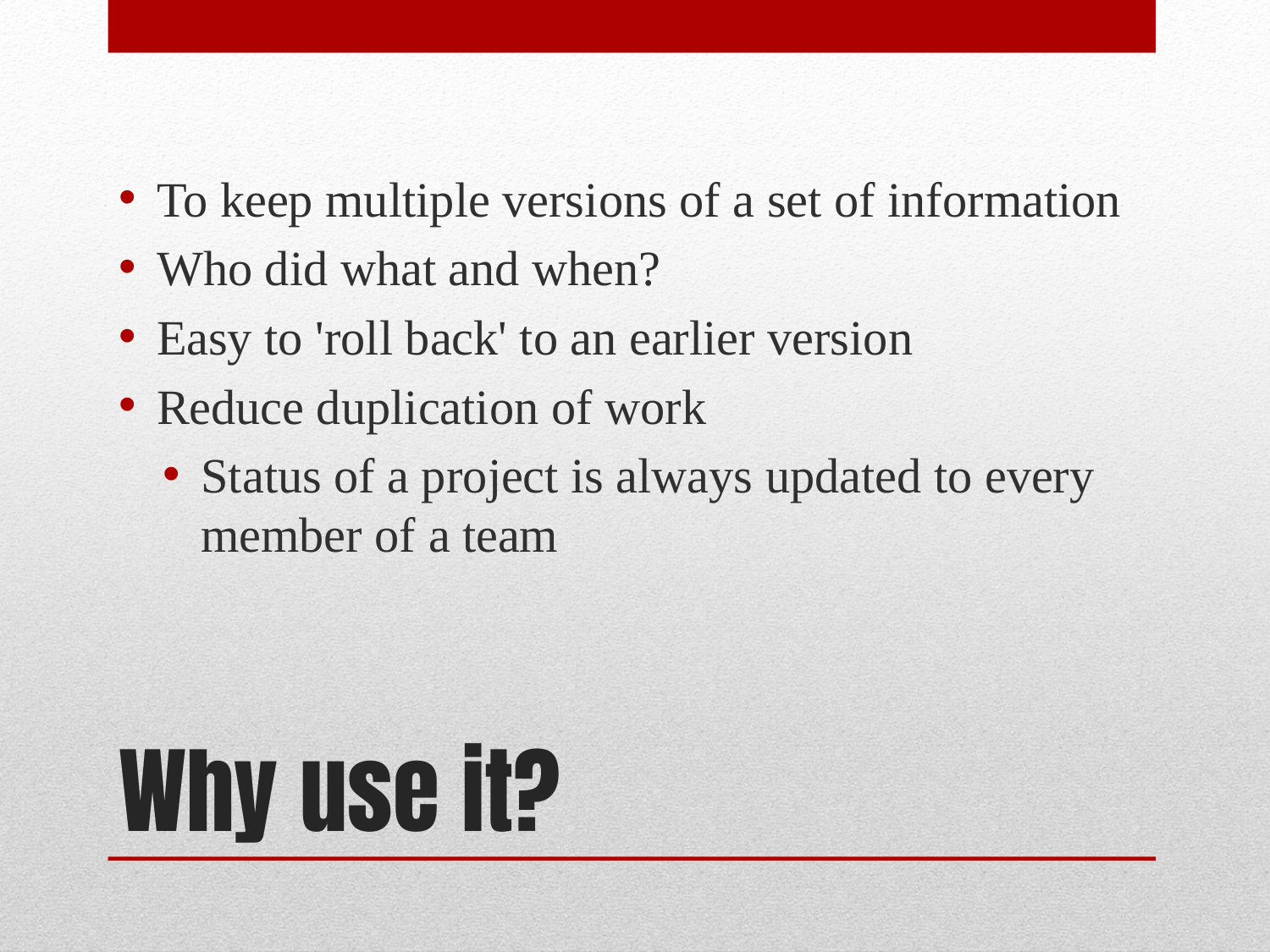

To keep multiple versions of a set of information
Who did what and when?
Easy to 'roll back' to an earlier version
Reduce duplication of work
Status of a project is always updated to every member of a team
# Why use it?